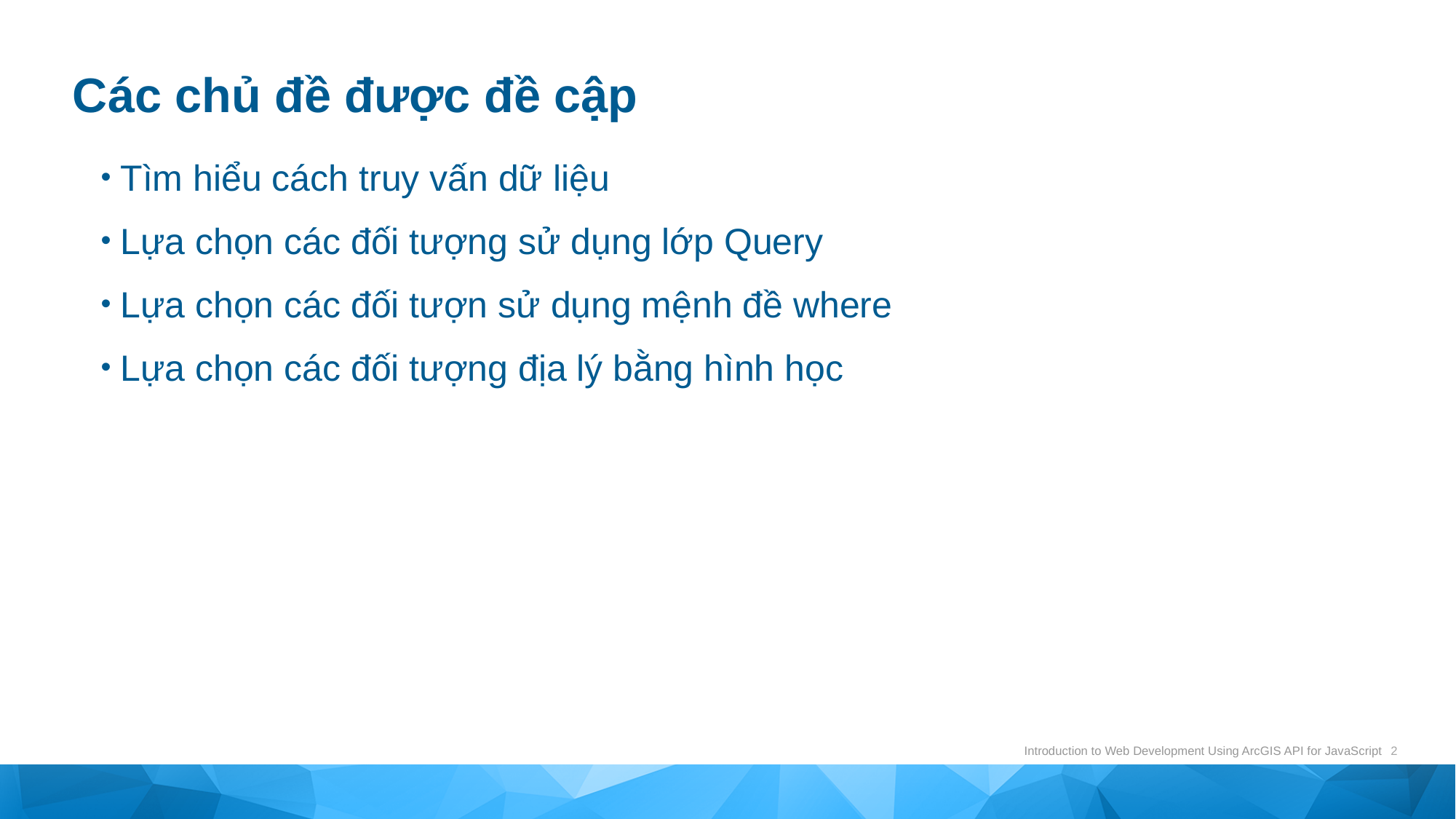

# Các chủ đề được đề cập
Tìm hiểu cách truy vấn dữ liệu
Lựa chọn các đối tượng sử dụng lớp Query
Lựa chọn các đối tượn sử dụng mệnh đề where
Lựa chọn các đối tượng địa lý bằng hình học